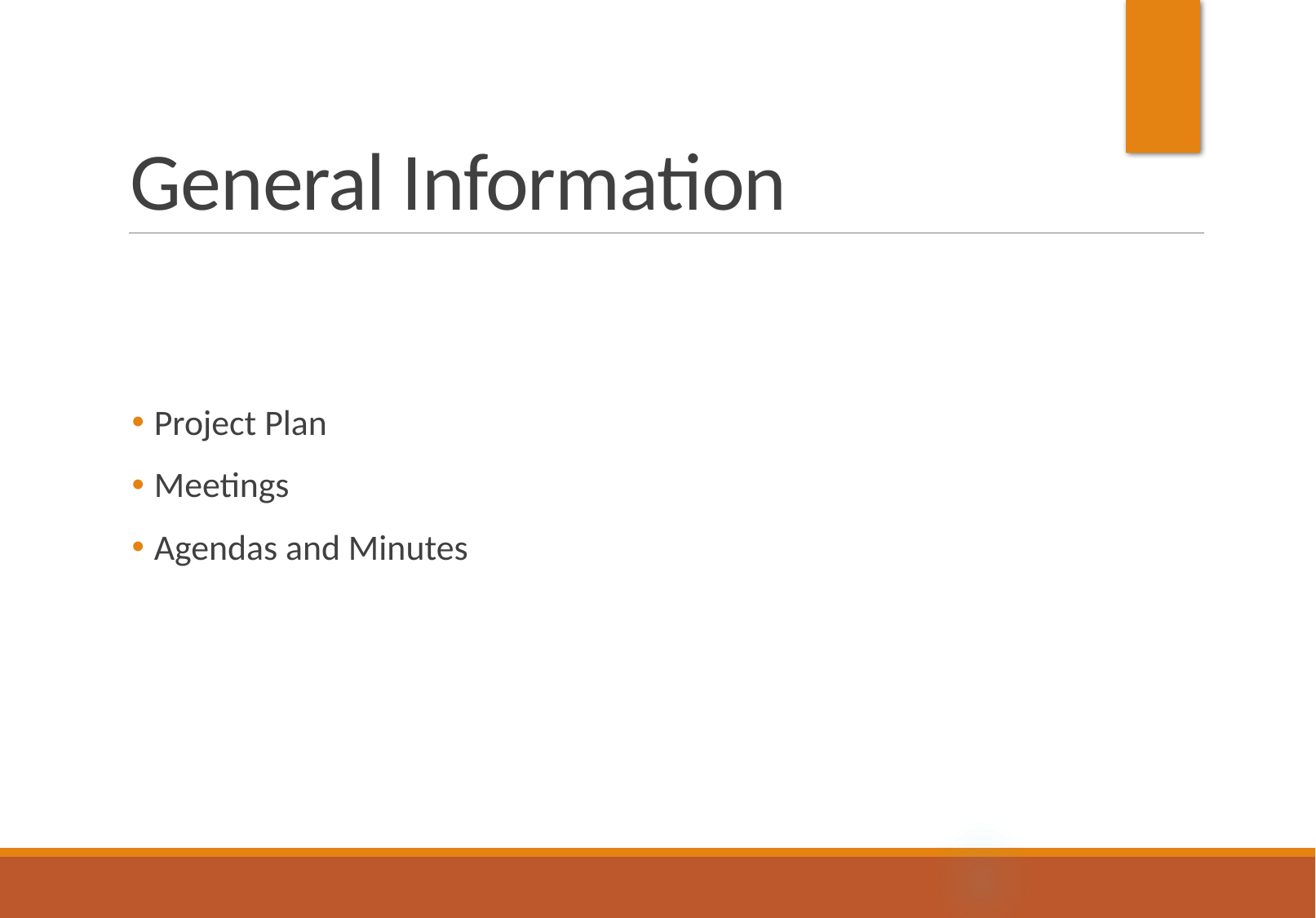

# General Information
Project Plan
Meetings
Agendas and Minutes